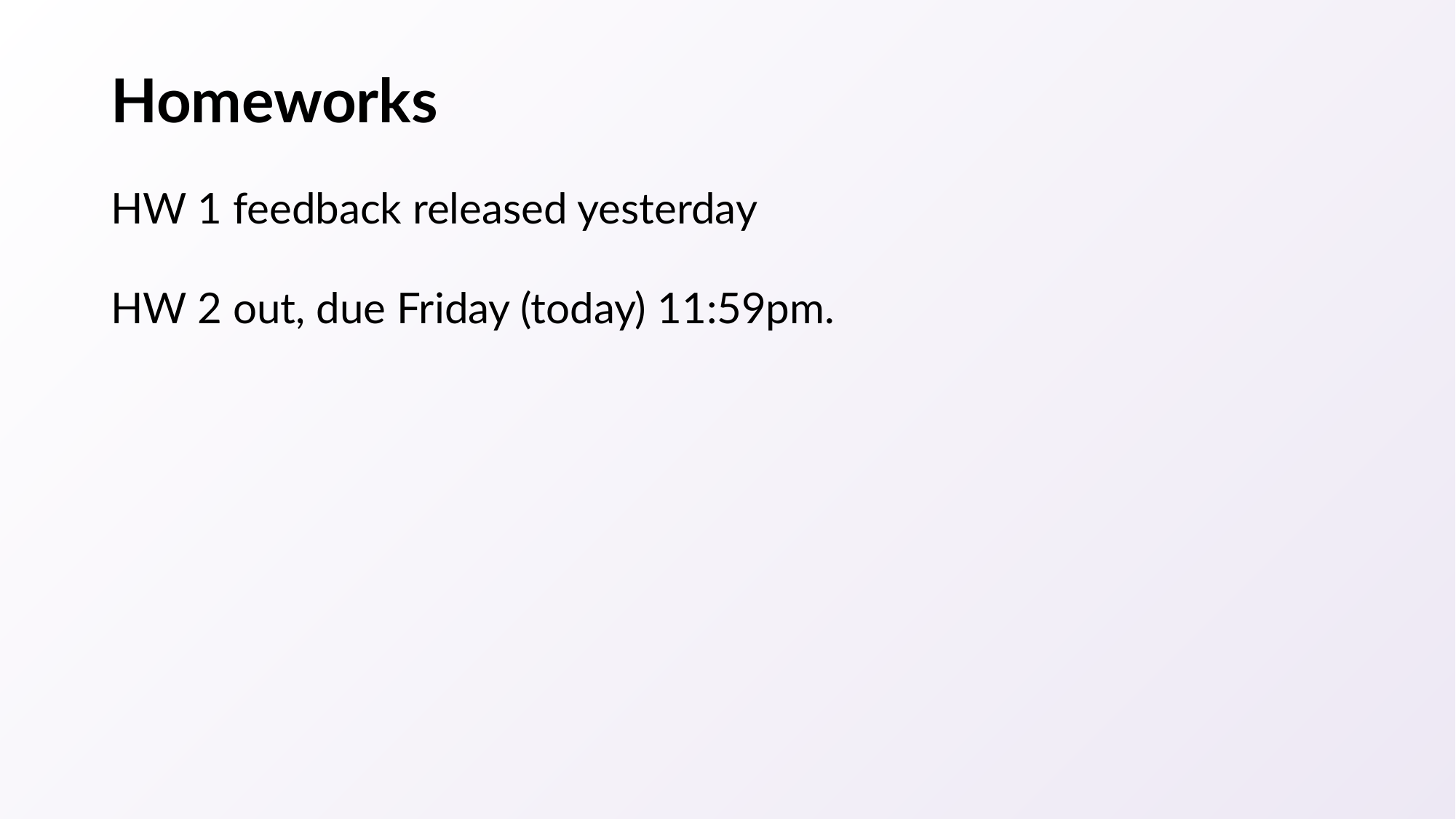

# Homeworks
HW 1 feedback released yesterday
HW 2 out, due Friday (today) 11:59pm.